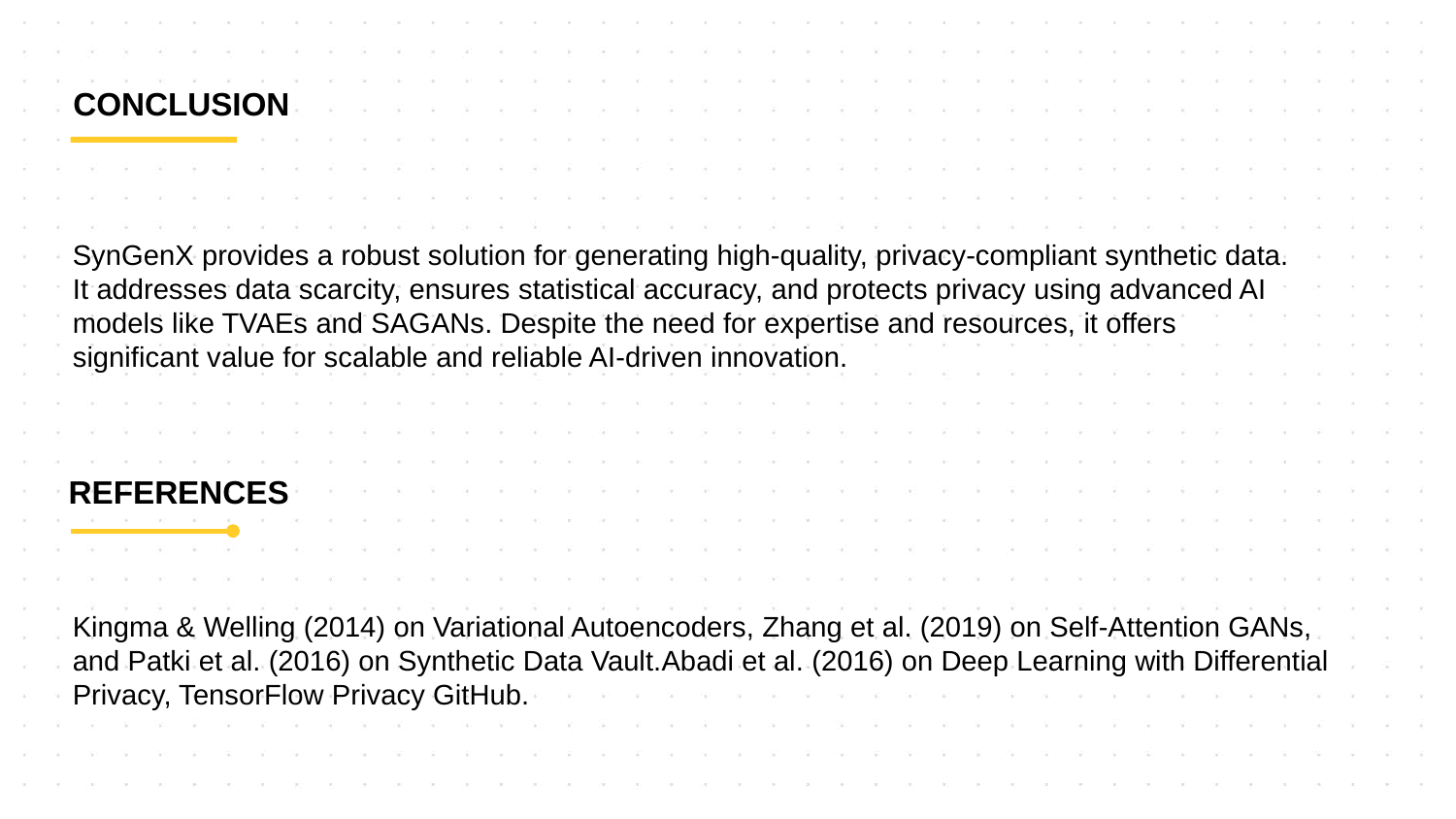

CONCLUSION
SynGenX provides a robust solution for generating high-quality, privacy-compliant synthetic data. It addresses data scarcity, ensures statistical accuracy, and protects privacy using advanced AI models like TVAEs and SAGANs. Despite the need for expertise and resources, it offers significant value for scalable and reliable AI-driven innovation.
REFERENCES
Kingma & Welling (2014) on Variational Autoencoders, Zhang et al. (2019) on Self-Attention GANs, and Patki et al. (2016) on Synthetic Data Vault.Abadi et al. (2016) on Deep Learning with Differential Privacy, TensorFlow Privacy GitHub.